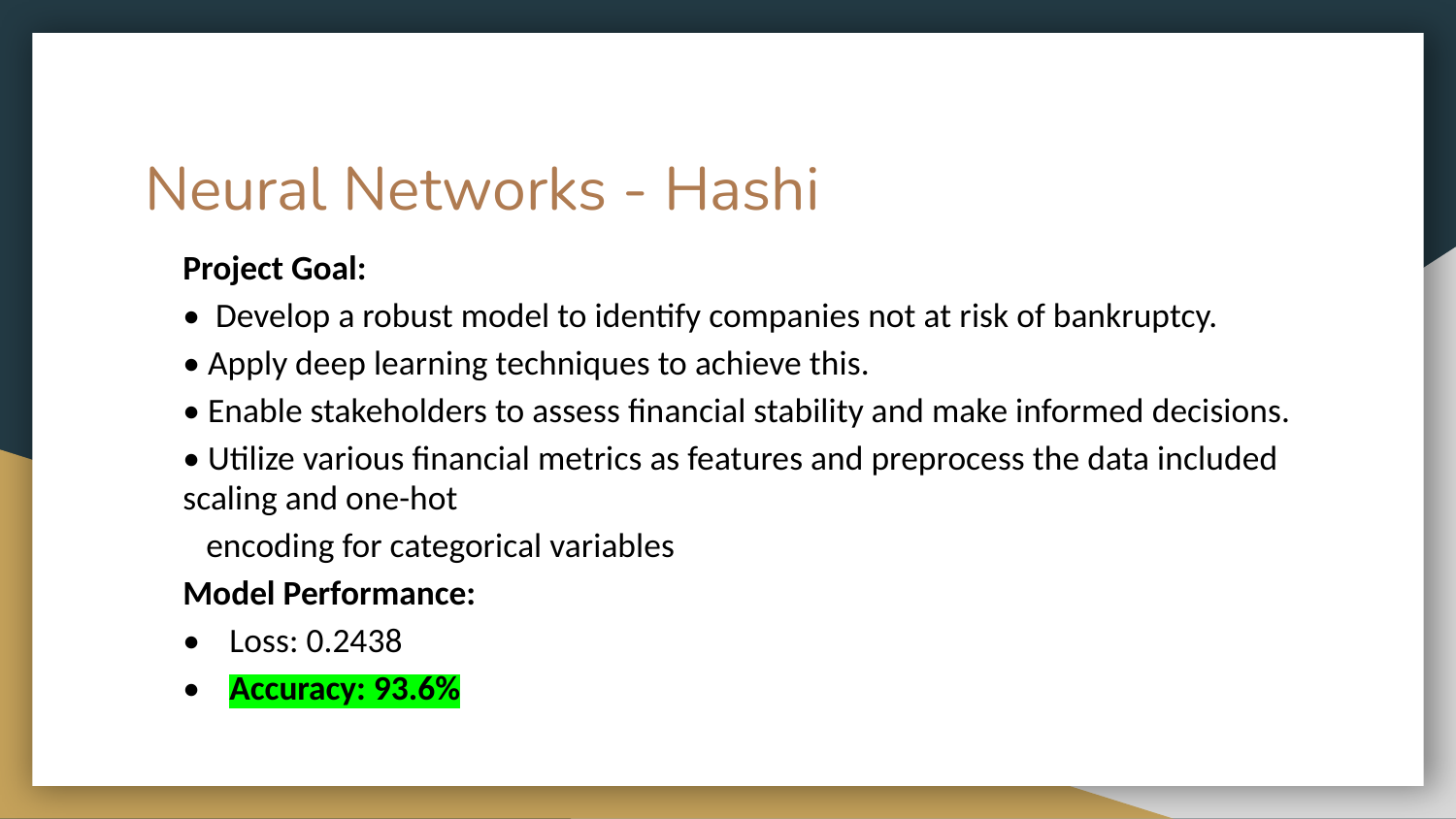

# Neural Networks - Hashi
Project Goal:
•  Develop a robust model to identify companies not at risk of bankruptcy.
• Apply deep learning techniques to achieve this.
• Enable stakeholders to assess financial stability and make informed decisions.
• Utilize various financial metrics as features and preprocess the data included scaling and one-hot
   encoding for categorical variables
Model Performance:
•	Loss: 0.2438
•	Accuracy: 93.6%